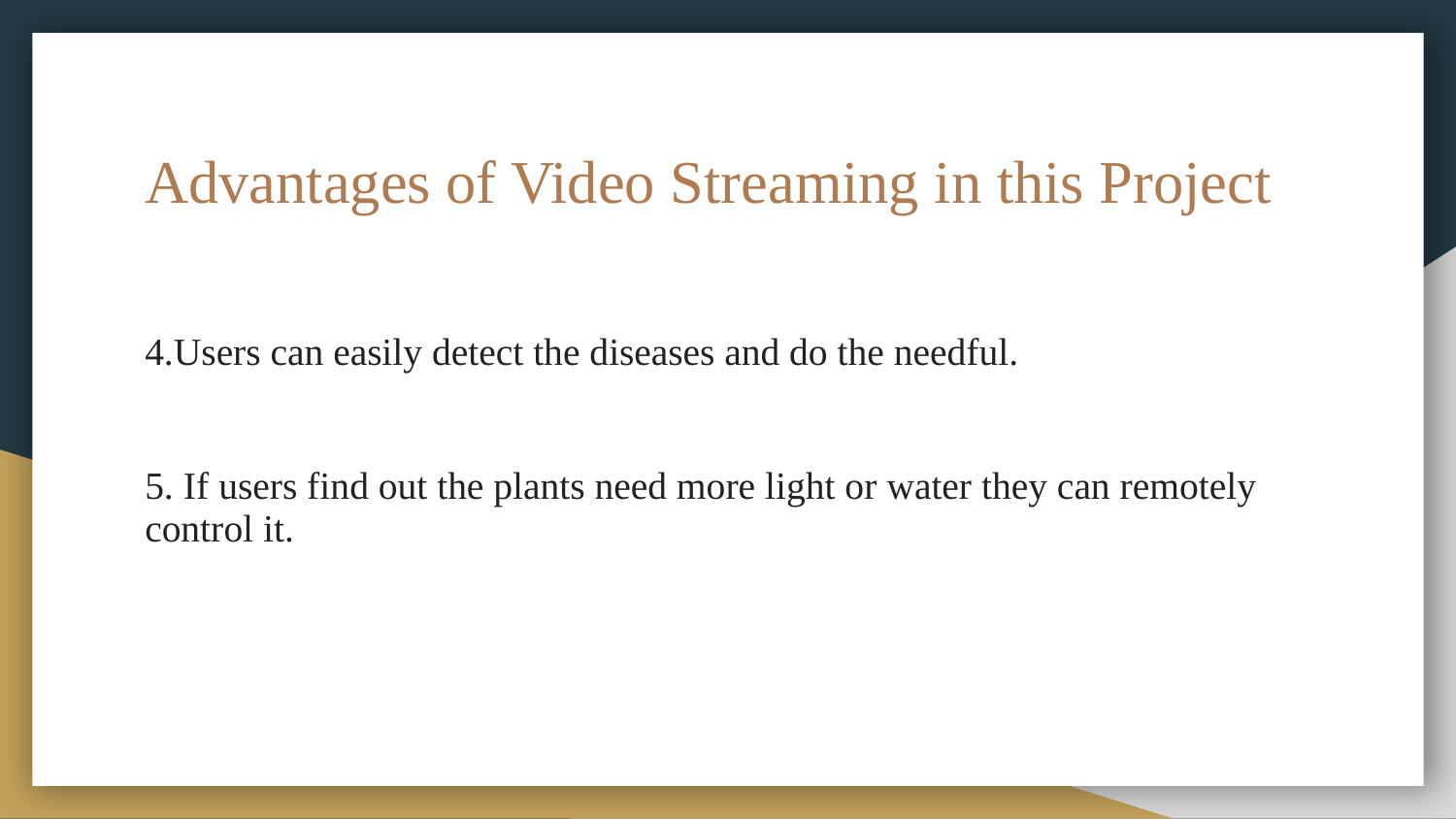

# Advantages of Video Streaming in this Project
4.Users can easily detect the diseases and do the needful.

5. If users find out the plants need more light or water they can remotely control it.